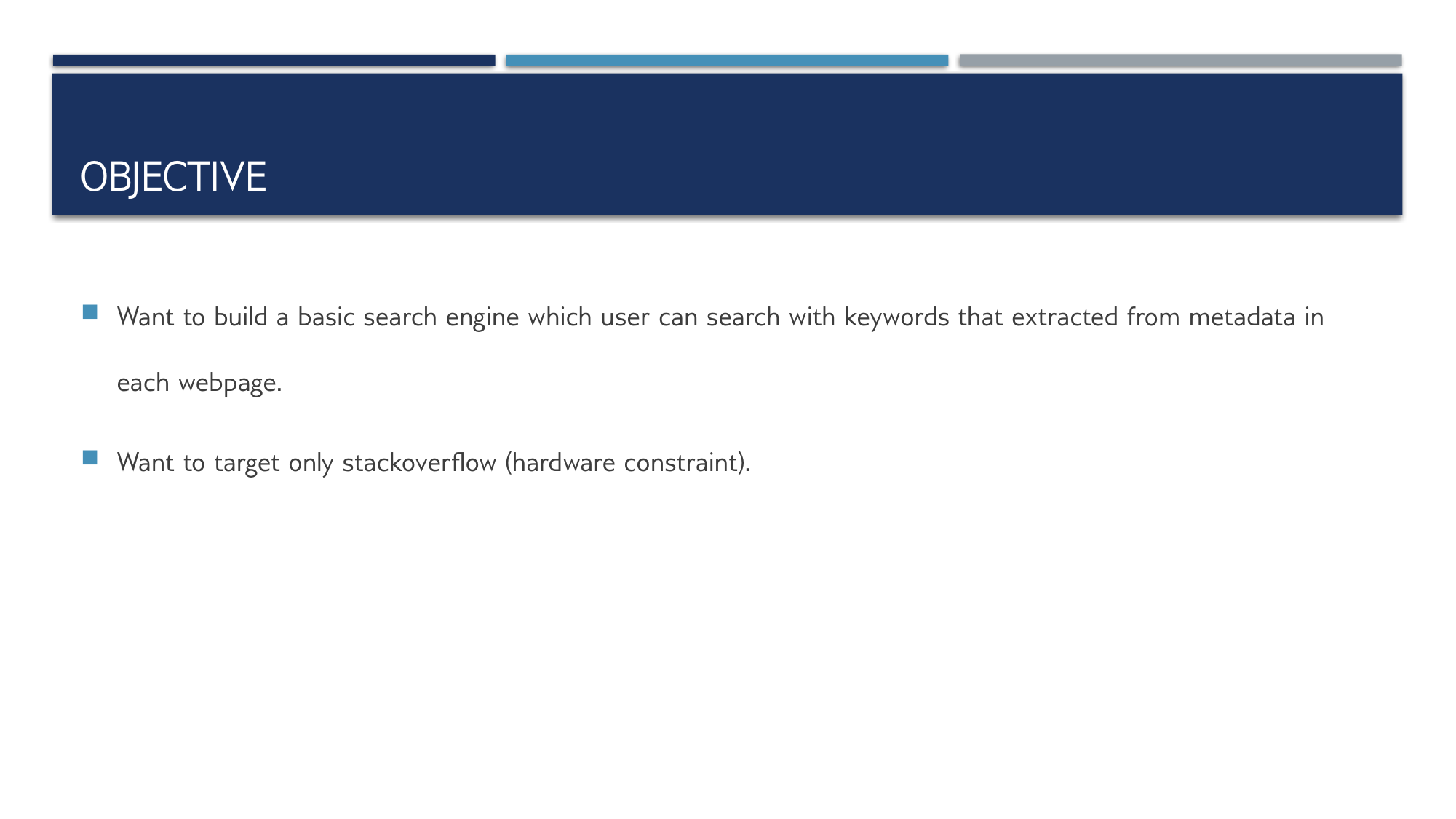

# Objective
Want to build a basic search engine which user can search with keywords that extracted from metadata in each webpage.
Want to target only stackoverflow (hardware constraint).